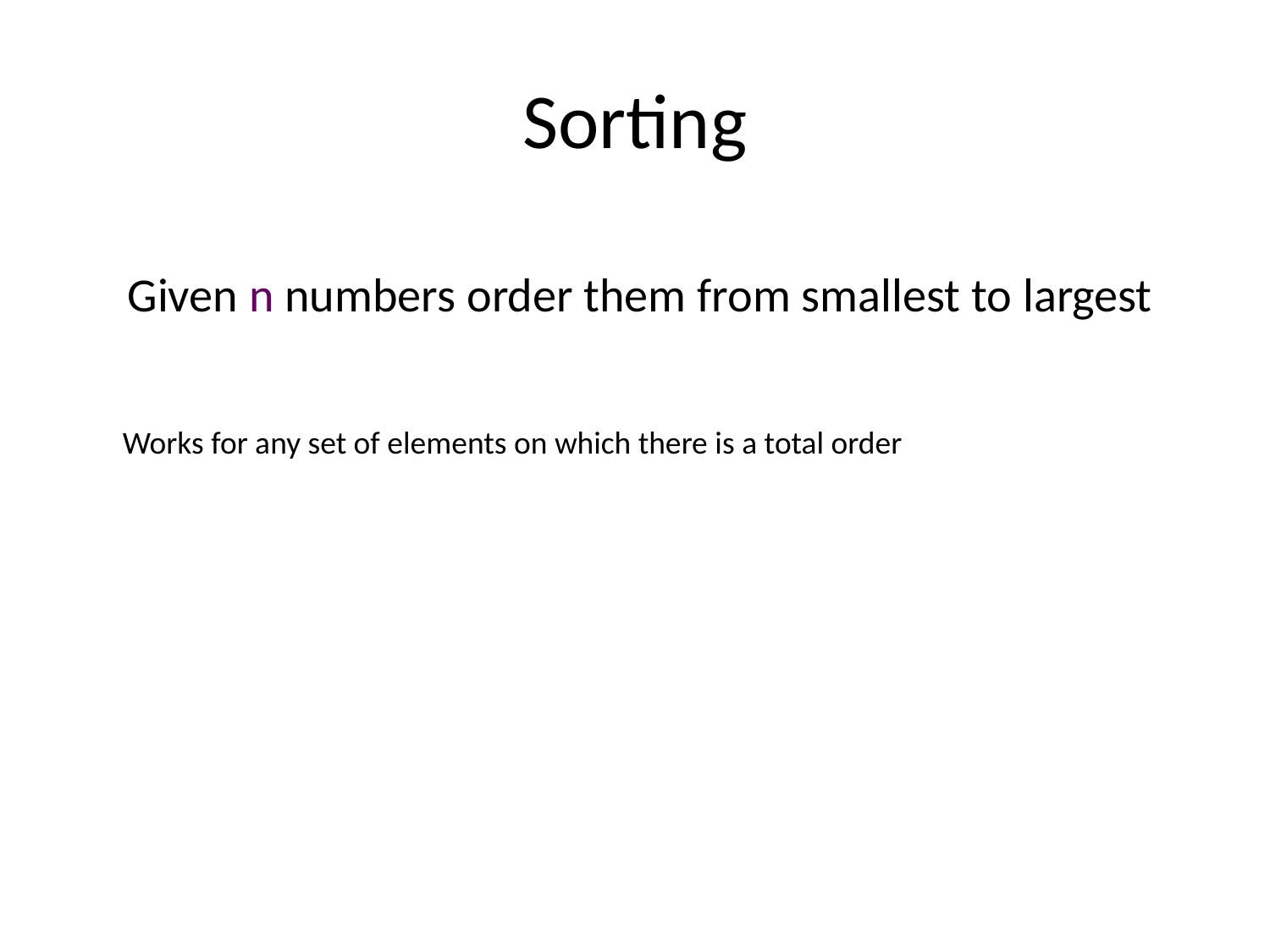

# Sorting
Given n numbers order them from smallest to largest
Works for any set of elements on which there is a total order